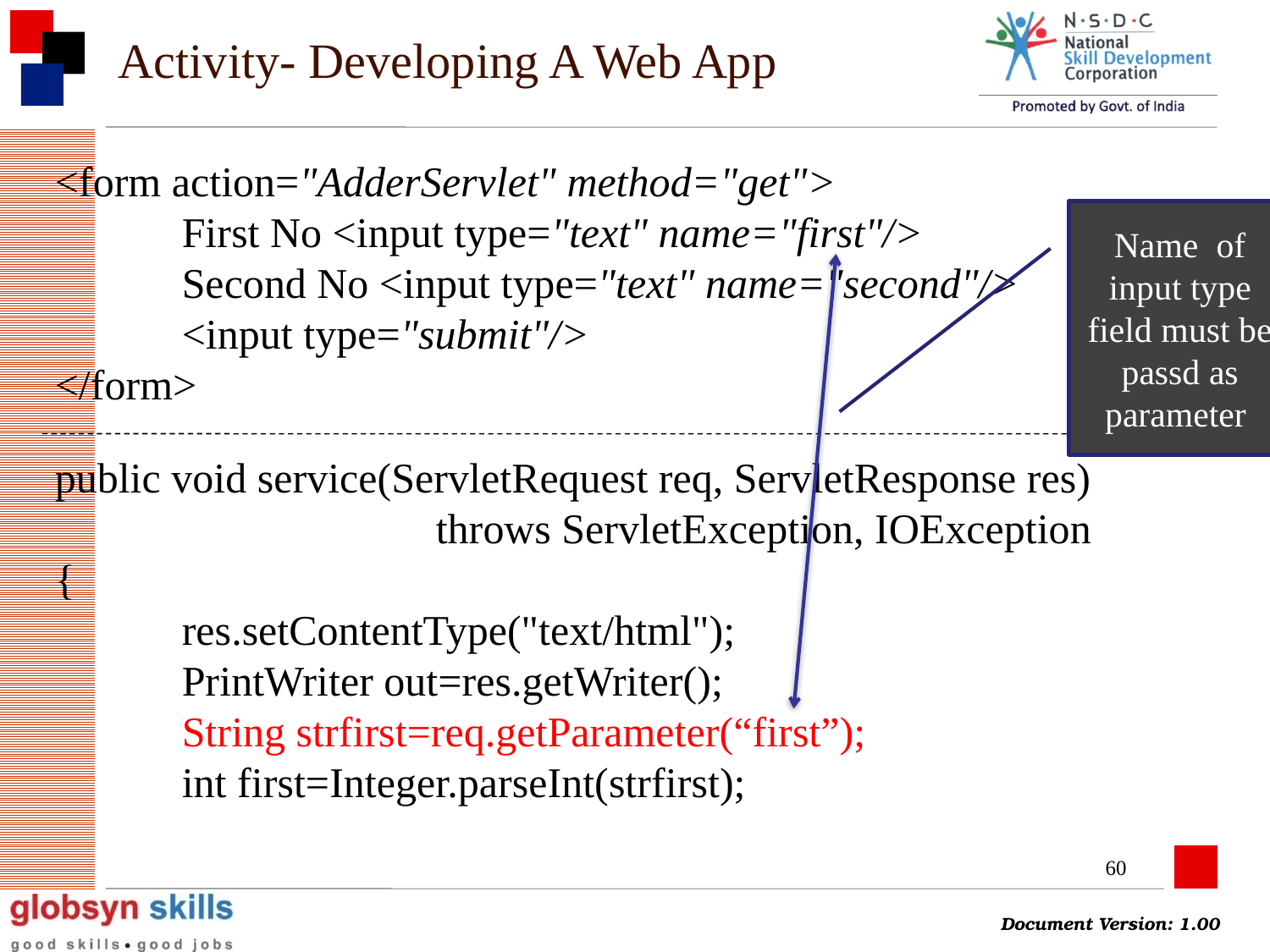

# Activity- Developing A Web App
<form action="AdderServlet" method="get">
	First No <input type="text" name="first"/>
	Second No <input type="text" name="second"/>
	<input type="submit"/>
</form>
Name  of input type field must be passd as parameter
public void service(ServletRequest req, ServletResponse res)
			throws ServletException, IOException
{
	res.setContentType("text/html");
	PrintWriter out=res.getWriter();
	String strfirst=req.getParameter(“first”);
	int first=Integer.parseInt(strfirst);